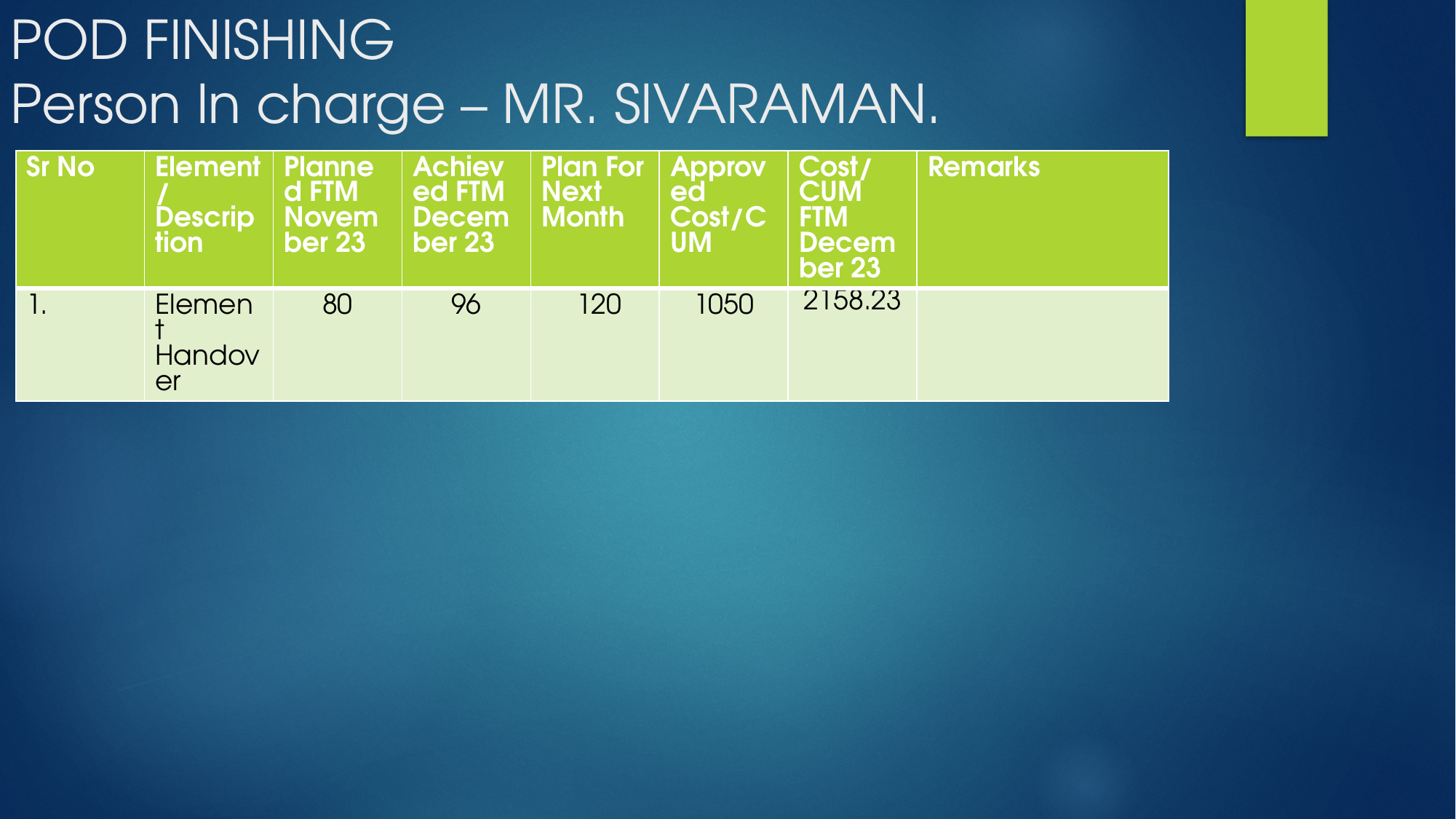

POD FINISHING
Person In charge – MR. SIVARAMAN.
| Sr No | Element/Description | Planned FTM November 23 | Achieved FTM December 23 | Plan For Next Month | Approved Cost/CUM | Cost/CUM FTM December 23 | Remarks |
| --- | --- | --- | --- | --- | --- | --- | --- |
| 1. | Element Handover | 80 | 96 | 120 | 1050 | 2158.23 |  |